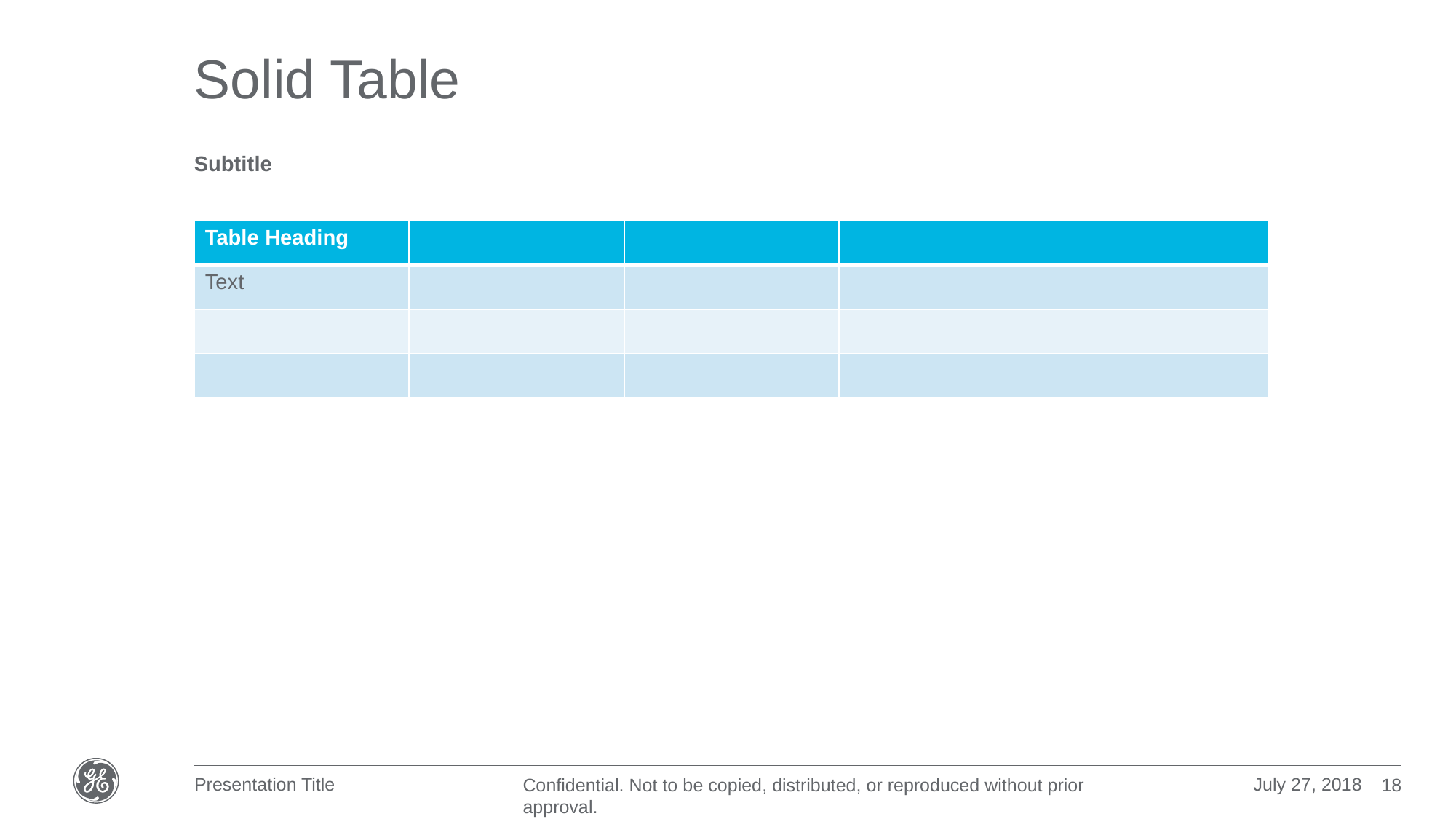

# Solid Table
Subtitle
| Table Heading |  |  |  |  |
| --- | --- | --- | --- | --- |
| Text |  |  |  |  |
|  |  |  |  |  |
|  |  |  |  |  |
July 27, 2018
Presentation Title
18